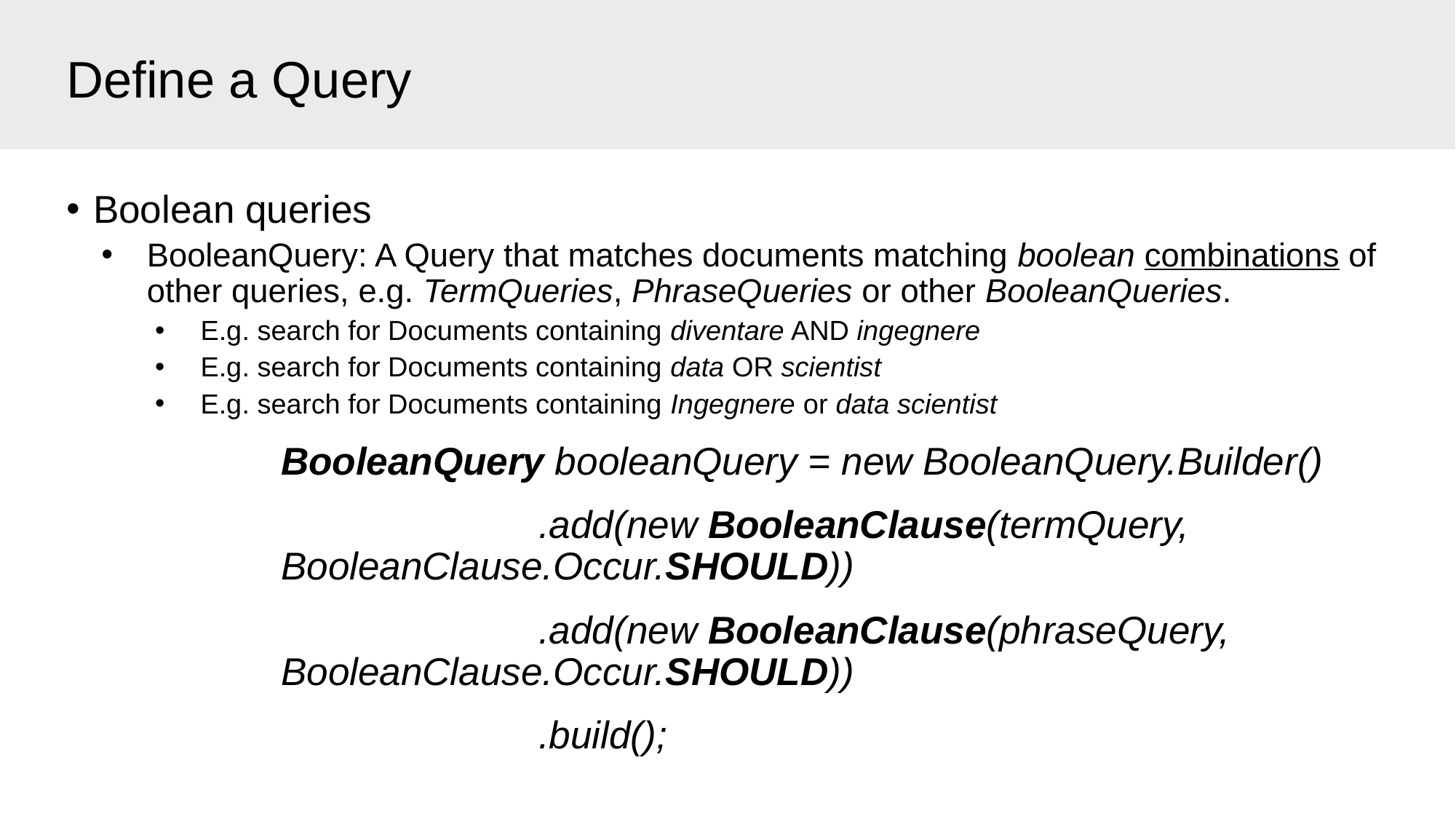

# Define a Query
Boolean queries
BooleanQuery: A Query that matches documents matching boolean combinations of other queries, e.g. TermQueries, PhraseQueries or other BooleanQueries.
E.g. search for Documents containing diventare AND ingegnere
E.g. search for Documents containing data OR scientist
E.g. search for Documents containing Ingegnere or data scientist
BooleanQuery booleanQuery = new BooleanQuery.Builder()
                        .add(new BooleanClause(termQuery, BooleanClause.Occur.SHOULD))
                        .add(new BooleanClause(phraseQuery, BooleanClause.Occur.SHOULD))
                        .build();